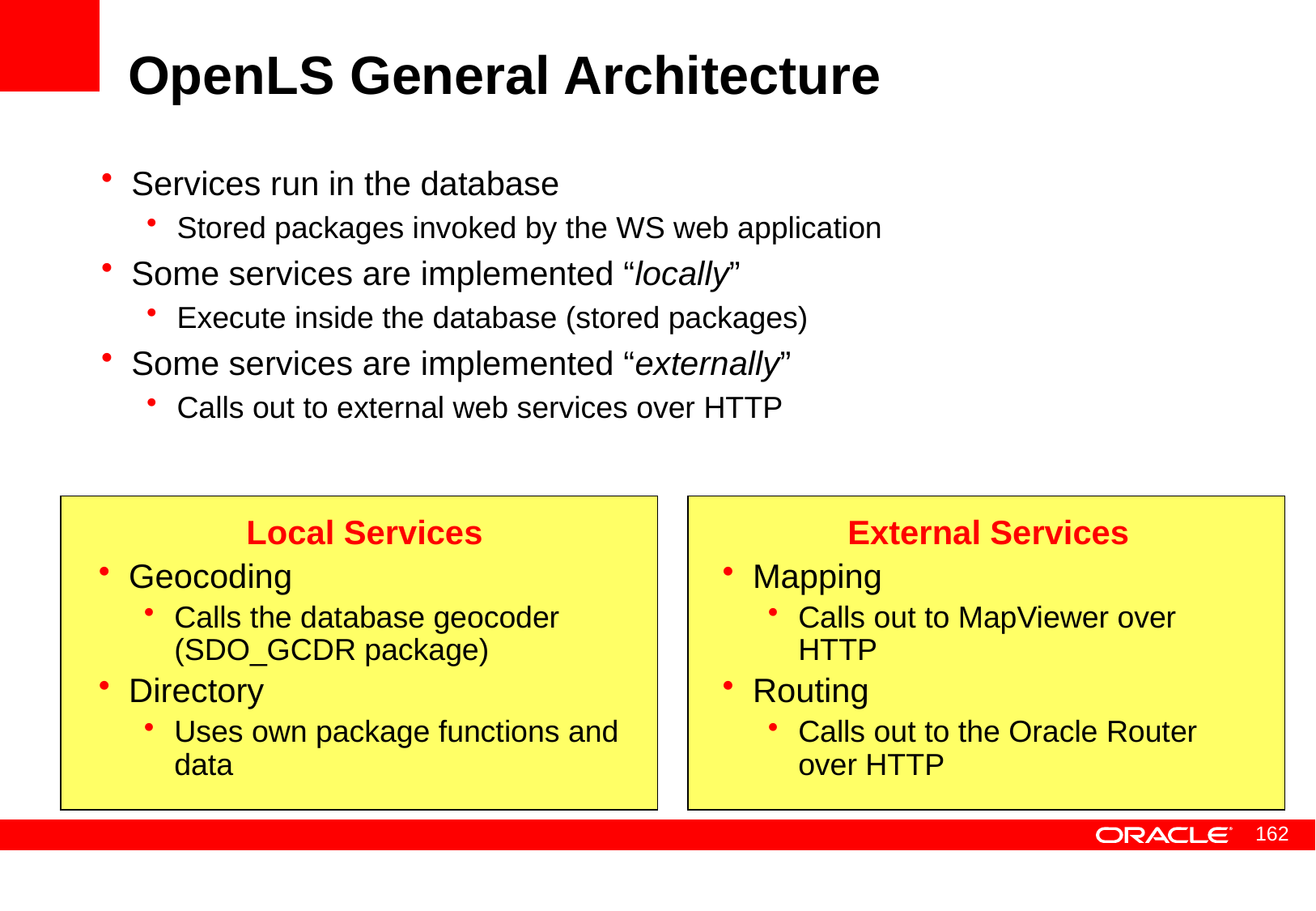

# OpenLS General Architecture
Services run in the database
Stored packages invoked by the WS web application
Some services are implemented “locally”
Execute inside the database (stored packages)
Some services are implemented “externally”
Calls out to external web services over HTTP

Local Services
Geocoding
Calls the database geocoder (SDO_GCDR package)
Directory
Uses own package functions and data
External Services
Mapping
Calls out to MapViewer over HTTP
Routing
Calls out to the Oracle Router over HTTP